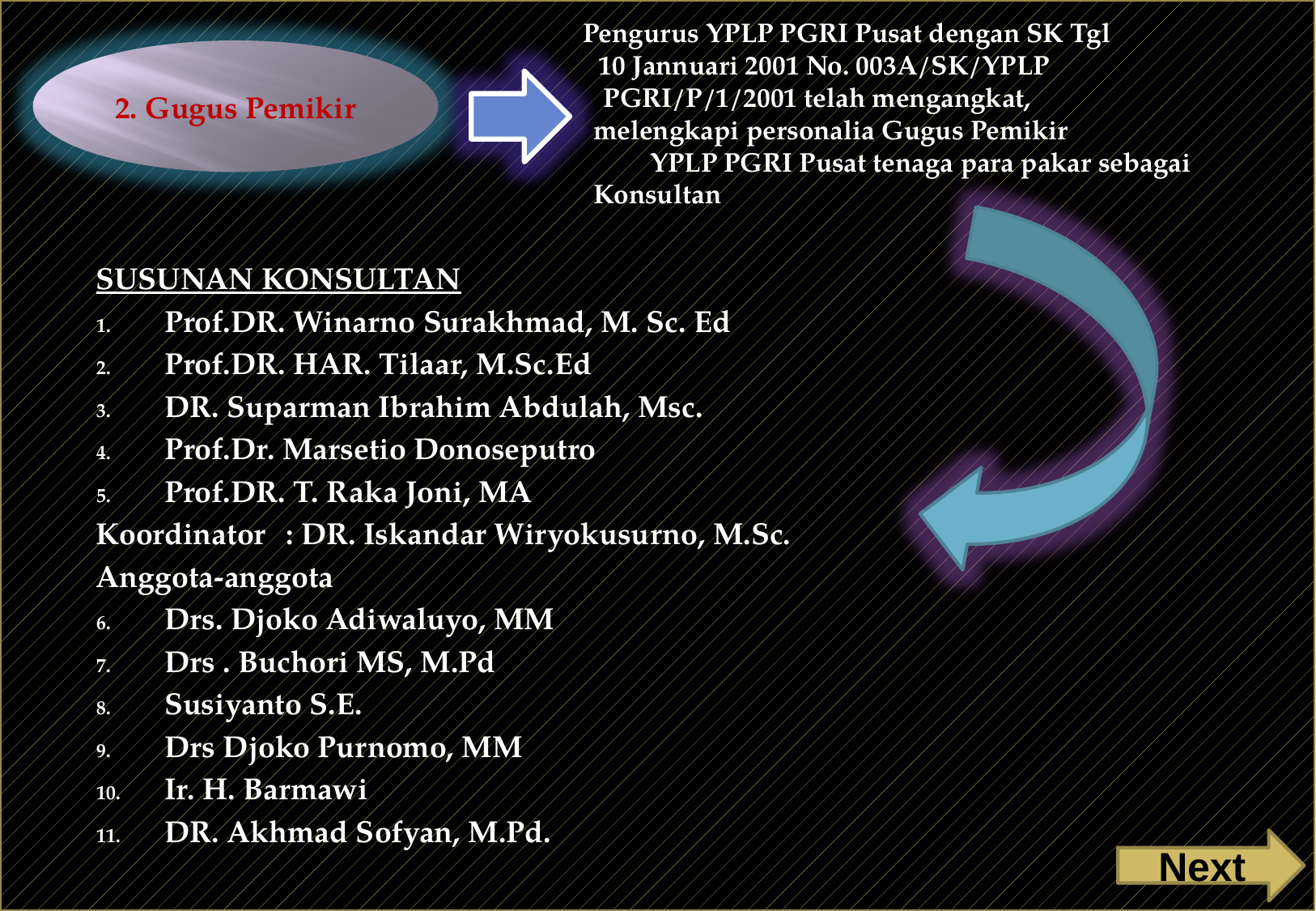

# Pengurus YPLP PGRI Pusat dengan SK Tgl 10 Jannuari 2001 No. 003A/SK/YPLP PGRI/P/1/2001 telah mengangkat, melengkapi personalia Gugus Pemikir YPLP PGRI Pusat tenaga para pakar sebagai Konsultan
2. Gugus Pemikir

SUSUNAN KONSULTAN
Prof.DR. Winarno Surakhmad, M. Sc. Ed
Prof.DR. HAR. Tilaar, M.Sc.Ed
DR. Suparman Ibrahim Abdulah, Msc.
Prof.Dr. Marsetio Donoseputro
Prof.DR. T. Raka Joni, MA
Koordinator	: DR. Iskandar Wiryokusurno, M.Sc.
Anggota-anggota
Drs. Djoko Adiwaluyo, MM
Drs . Buchori MS, M.Pd
Susiyanto S.E.
Drs Djoko Purnomo, MM
Ir. H. Barmawi
DR. Akhmad Sofyan, M.Pd.

Next